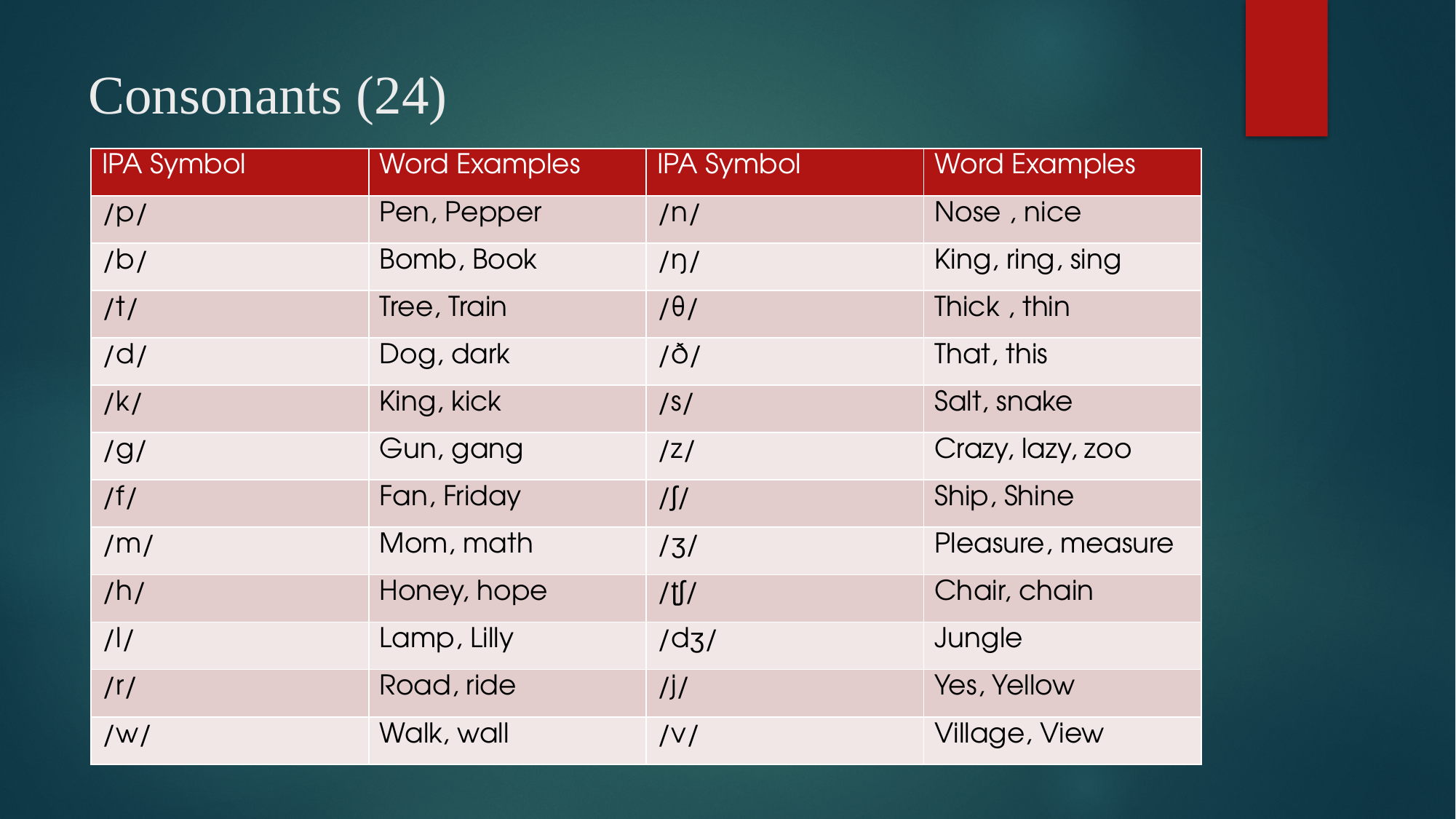

# Consonants (24)
| IPA Symbol | Word Examples | IPA Symbol | Word Examples |
| --- | --- | --- | --- |
| /p/ | Pen, Pepper | /n/ | Nose , nice |
| /b/ | Bomb, Book | /ŋ/ | King, ring, sing |
| /t/ | Tree, Train | /θ/ | Thick , thin |
| /d/ | Dog, dark | /ð/ | That, this |
| /k/ | King, kick | /s/ | Salt, snake |
| /g/ | Gun, gang | /z/ | Crazy, lazy, zoo |
| /f/ | Fan, Friday | /ʃ/ | Ship, Shine |
| /m/ | Mom, math | /ʒ/ | Pleasure, measure |
| /h/ | Honey, hope | /ʈʃ/ | Chair, chain |
| /l/ | Lamp, Lilly | /dʒ/ | Jungle |
| /r/ | Road, ride | /j/ | Yes, Yellow |
| /w/ | Walk, wall | /v/ | Village, View |